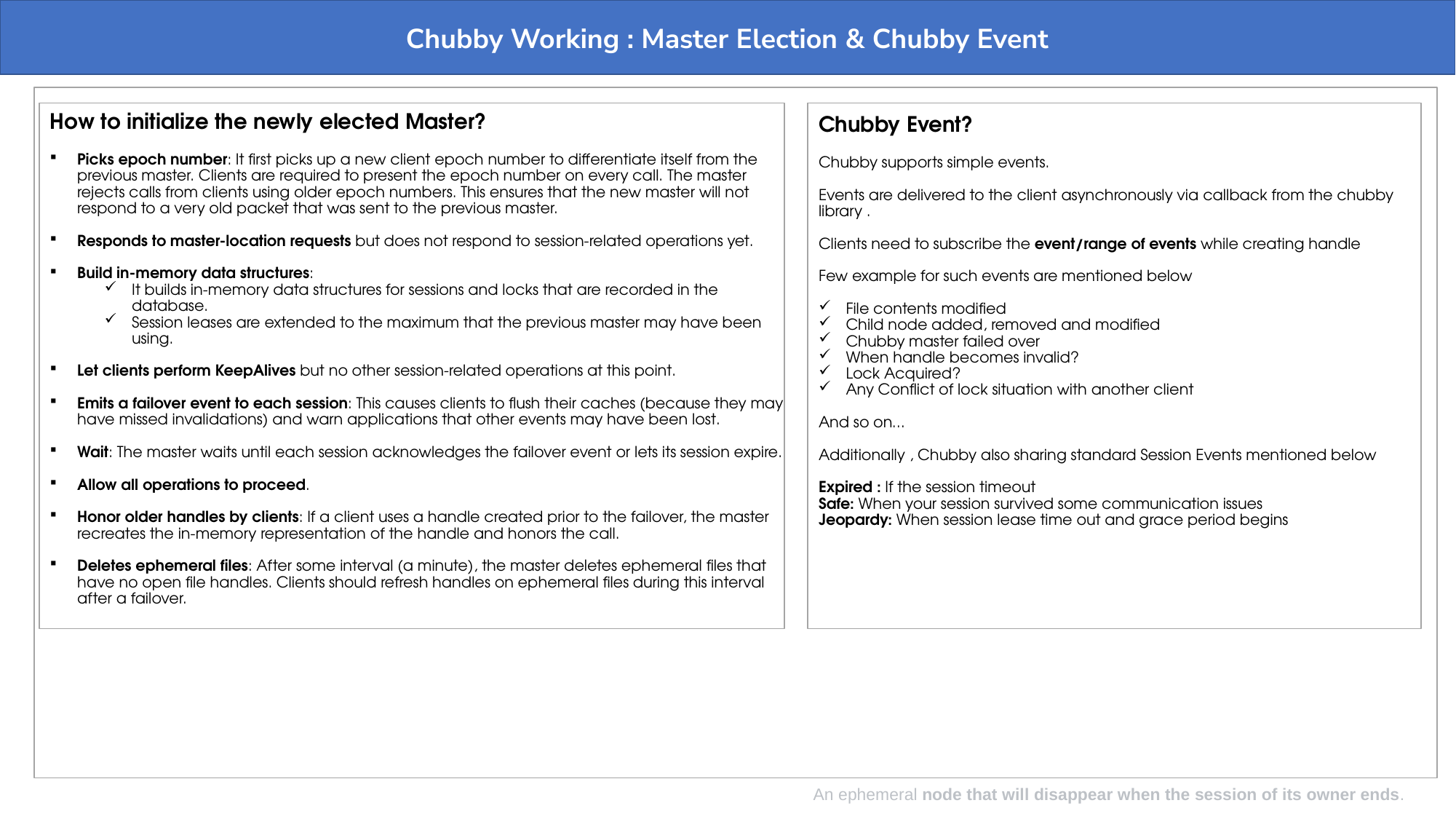

Chubby Working : Master Election & Chubby Event

How to initialize the newly elected Master?

Picks epoch number: It first picks up a new client epoch number to differentiate itself from the previous master. Clients are required to present the epoch number on every call. The master rejects calls from clients using older epoch numbers. This ensures that the new master will not respond to a very old packet that was sent to the previous master.

Responds to master-location requests but does not respond to session-related operations yet.

Build in-memory data structures:
It builds in-memory data structures for sessions and locks that are recorded in the database.
Session leases are extended to the maximum that the previous master may have been using.

Let clients perform KeepAlives but no other session-related operations at this point.

Emits a failover event to each session: This causes clients to flush their caches (because they may have missed invalidations) and warn applications that other events may have been lost.

Wait: The master waits until each session acknowledges the failover event or lets its session expire.

Allow all operations to proceed.

Honor older handles by clients: If a client uses a handle created prior to the failover, the master recreates the in-memory representation of the handle and honors the call.

Deletes ephemeral files: After some interval (a minute), the master deletes ephemeral files that have no open file handles. Clients should refresh handles on ephemeral files during this interval after a failover.

Chubby Event?

Chubby supports simple events.

Events are delivered to the client asynchronously via callback from the chubby library .

Clients need to subscribe the event/range of events while creating handle

Few example for such events are mentioned below

File contents modified
Child node added, removed and modified
Chubby master failed over
When handle becomes invalid?
Lock Acquired?
Any Conflict of lock situation with another client

And so on…

Additionally , Chubby also sharing standard Session Events mentioned below

Expired : If the session timeout
Safe: When your session survived some communication issues
Jeopardy: When session lease time out and grace period begins

An ephemeral node that will disappear when the session of its owner ends.